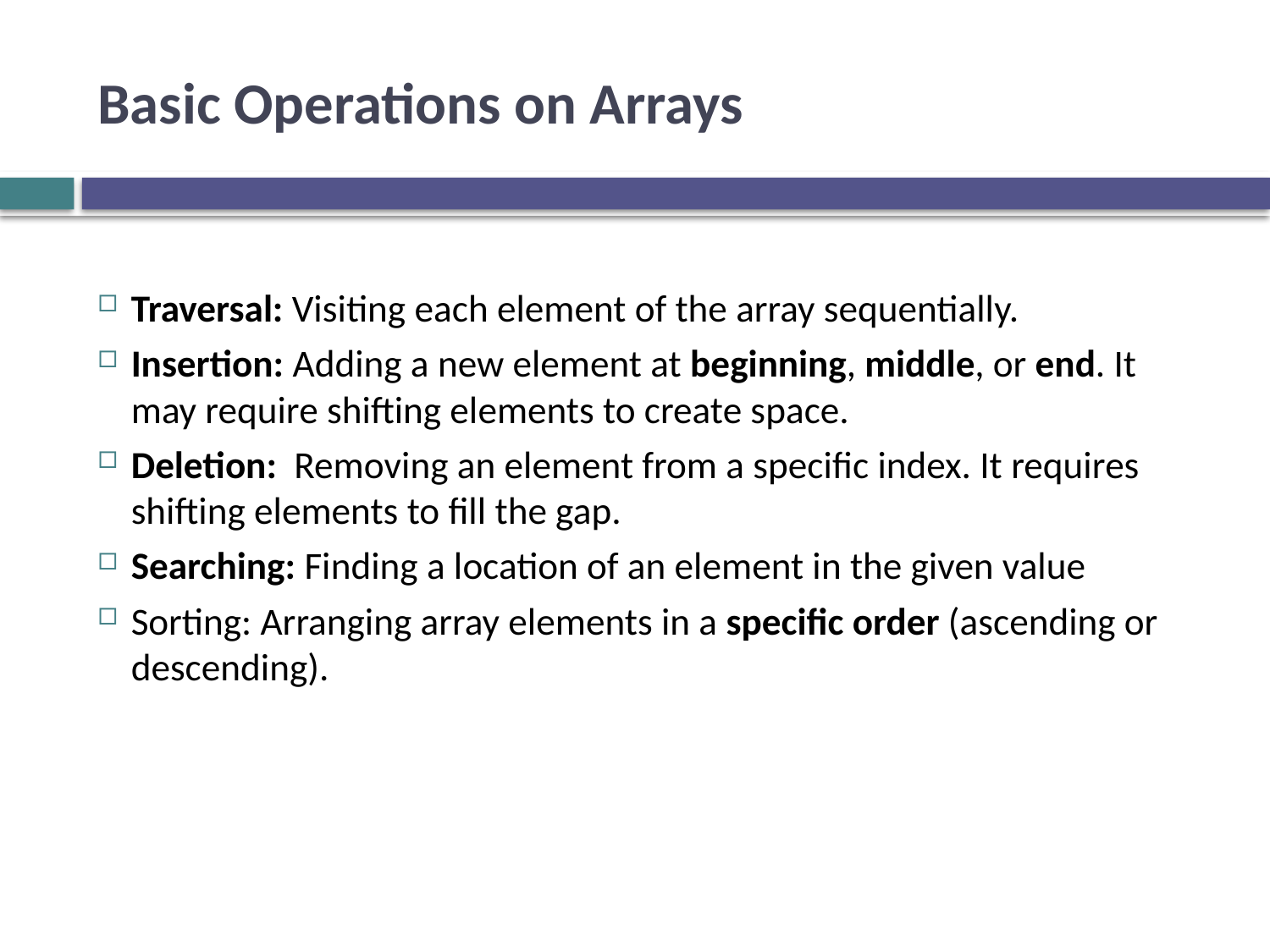

# Basic Operations on Arrays

Traversal: Visiting each element of the array sequentially.
Insertion: Adding a new element at beginning, middle, or end. It may require shifting elements to create space.
Deletion:  Removing an element from a specific index. It requires shifting elements to fill the gap.
Searching: Finding a location of an element in the given value
Sorting: Arranging array elements in a specific order (ascending or descending).